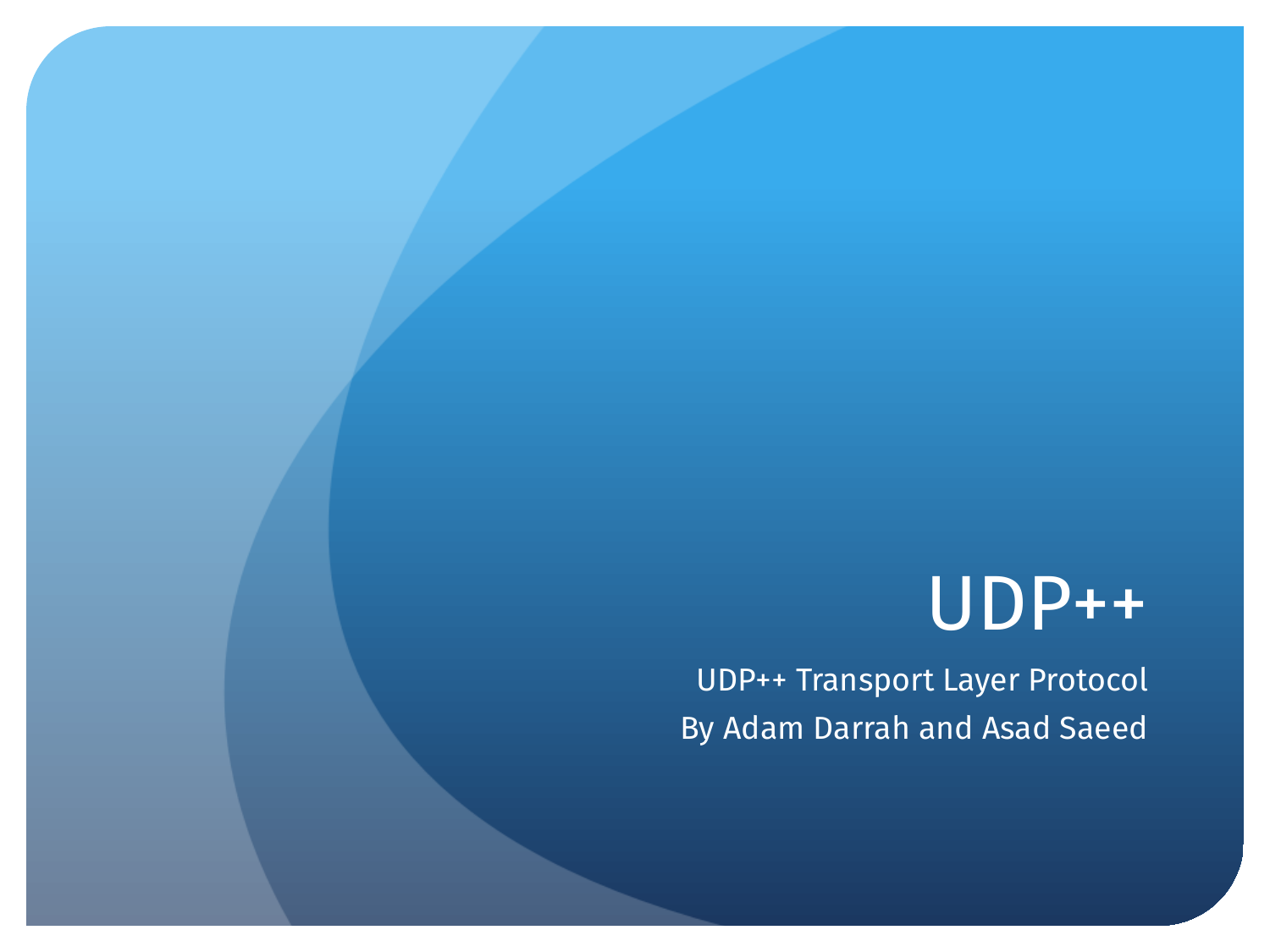

# UDP++
UDP++ Transport Layer Protocol
By Adam Darrah and Asad Saeed